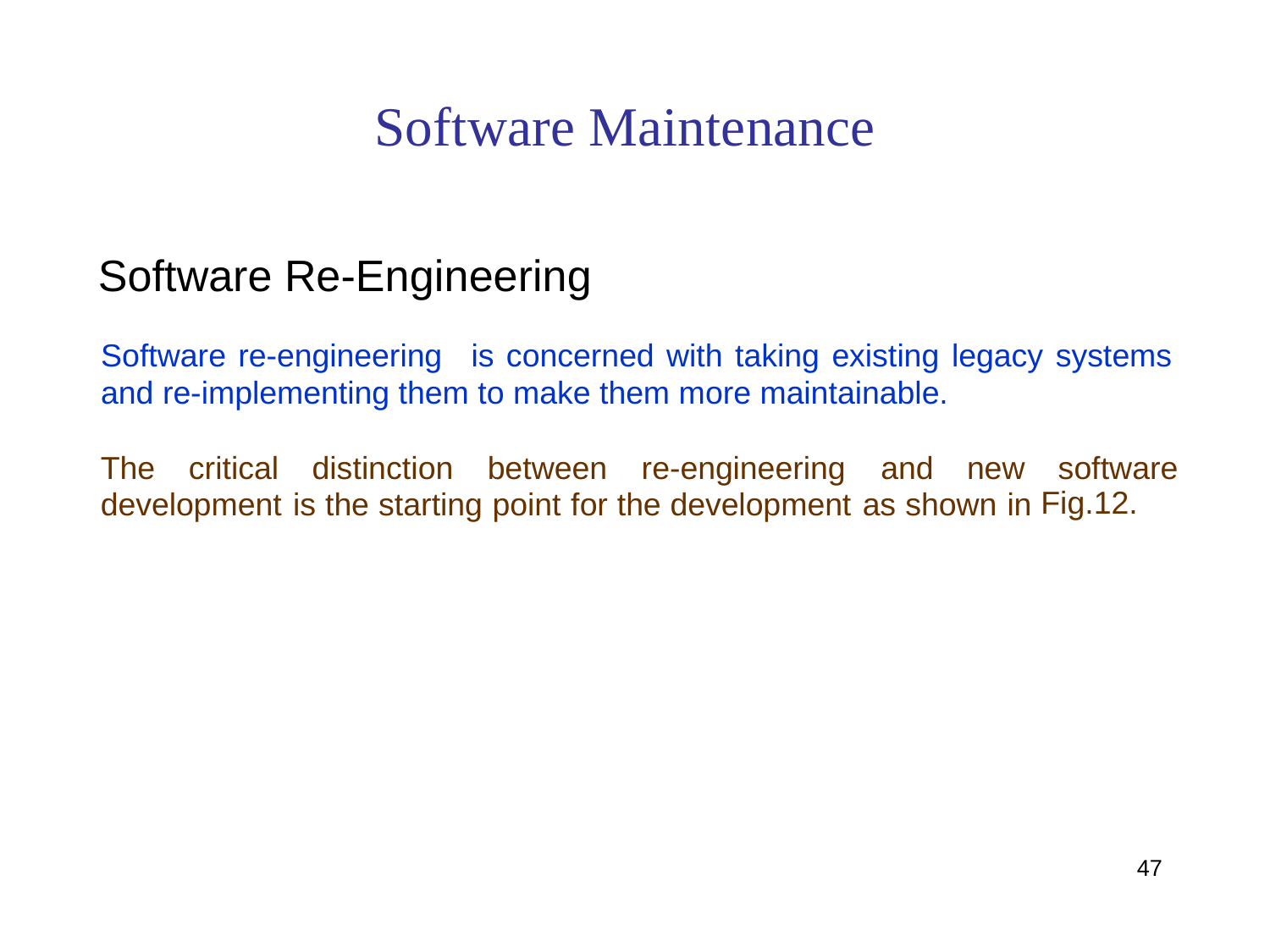

Software Maintenance
Software Re-Engineering
Software re-engineering
is concerned with taking existing legacy systems
and re-implementing them to make them more maintainable.
The
critical
distinction
between
re-engineering
and
new
software
Fig.12.
development
is
the
starting
point
for
the
development
as
shown
in
47